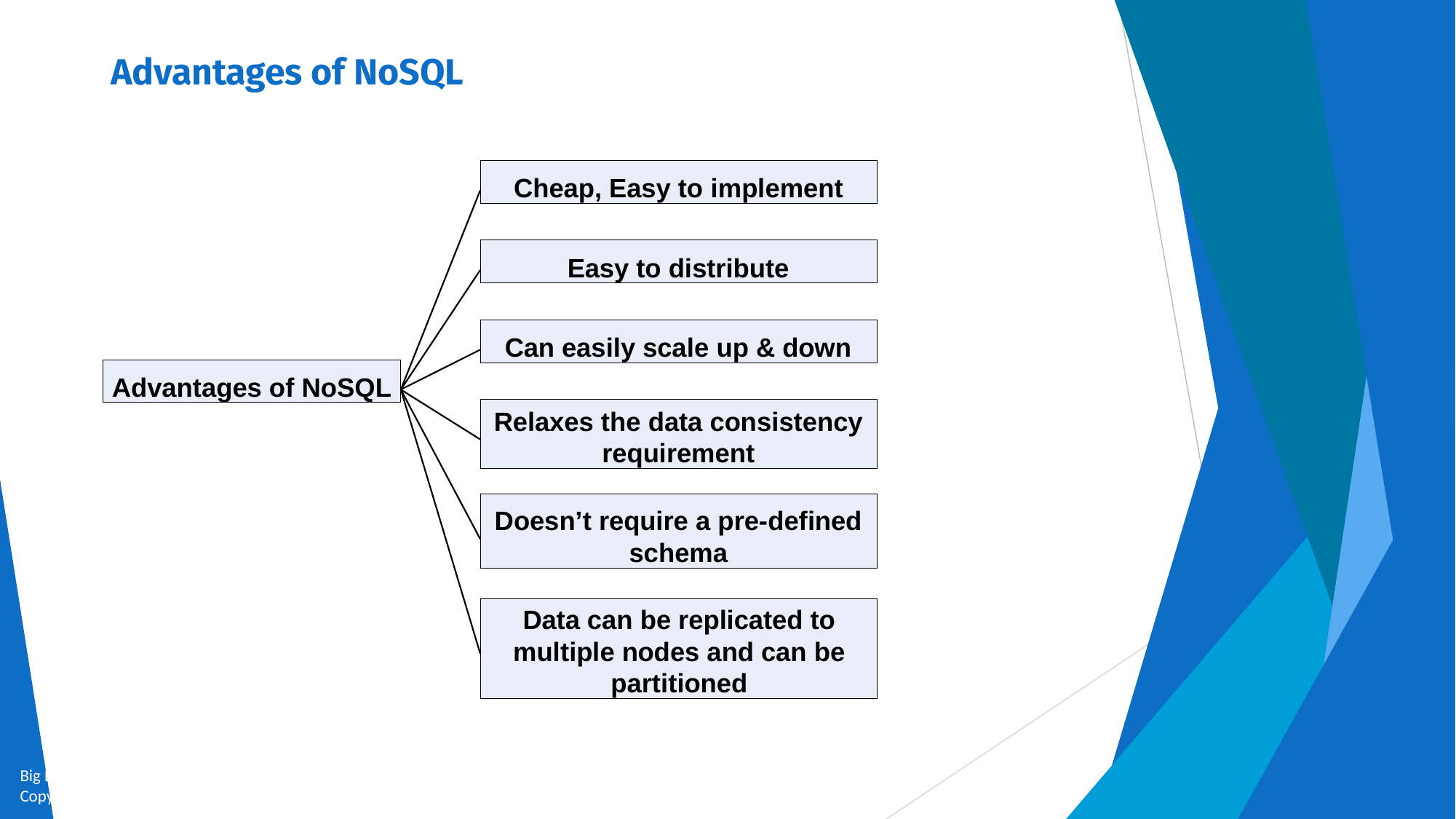

# Advantages of NoSQL
Cheap, Easy to implement

Easy to distribute

Can easily scale up & down

Advantages of NoSQL

Relaxes the data consistency requirement
Doesn’t require a pre-defined schema
Data can be replicated to multiple nodes and can be partitioned
Big Data and Analytics by Seema Acharya and Subhashini Chellappan
Copyright 2015, WILEY INDIA PVT. LTD.